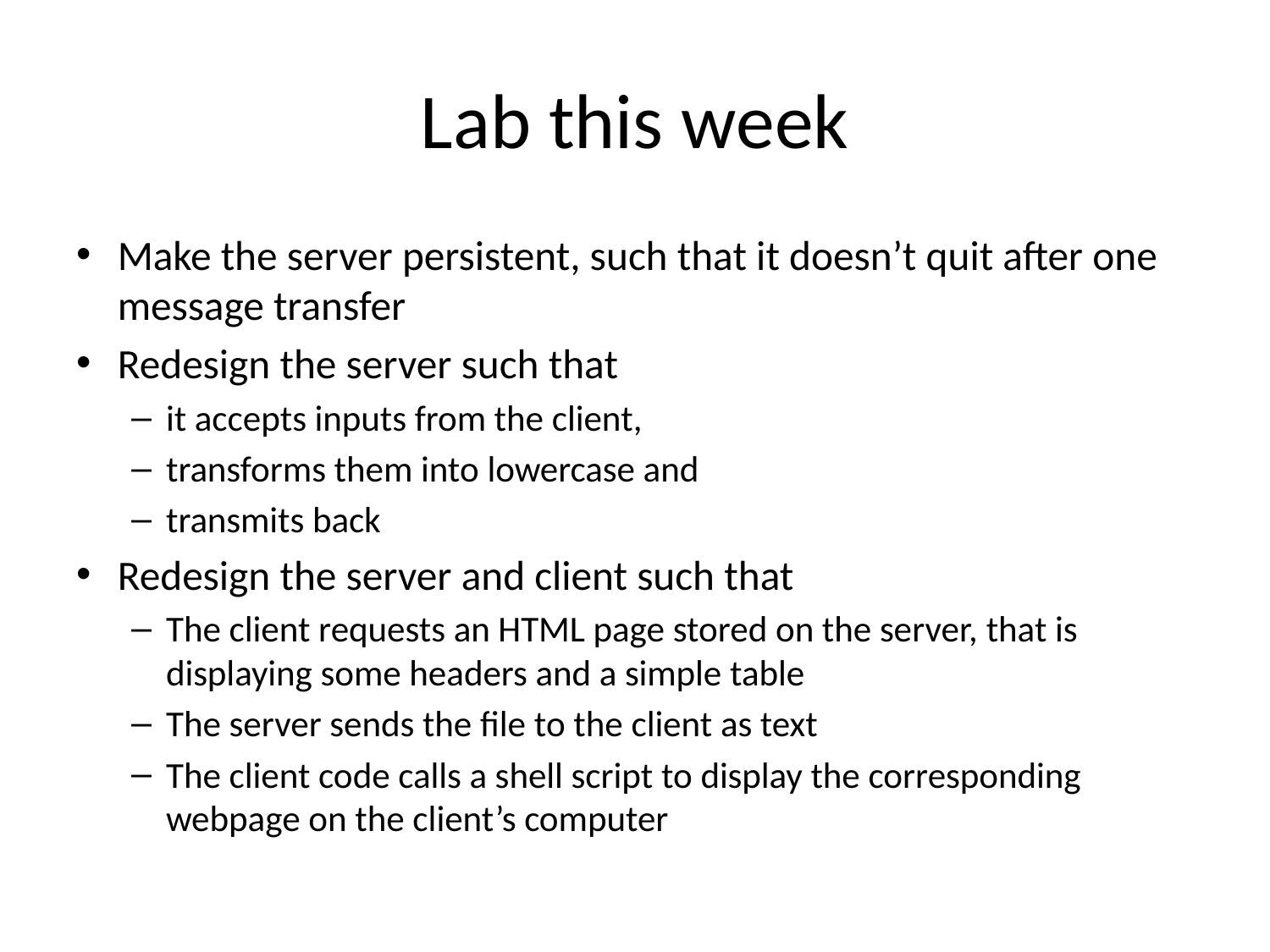

# Lab this week
Make the server persistent, such that it doesn’t quit after one message transfer
Redesign the server such that
it accepts inputs from the client,
transforms them into lowercase and
transmits back
Redesign the server and client such that
The client requests an HTML page stored on the server, that is displaying some headers and a simple table
The server sends the file to the client as text
The client code calls a shell script to display the corresponding webpage on the client’s computer